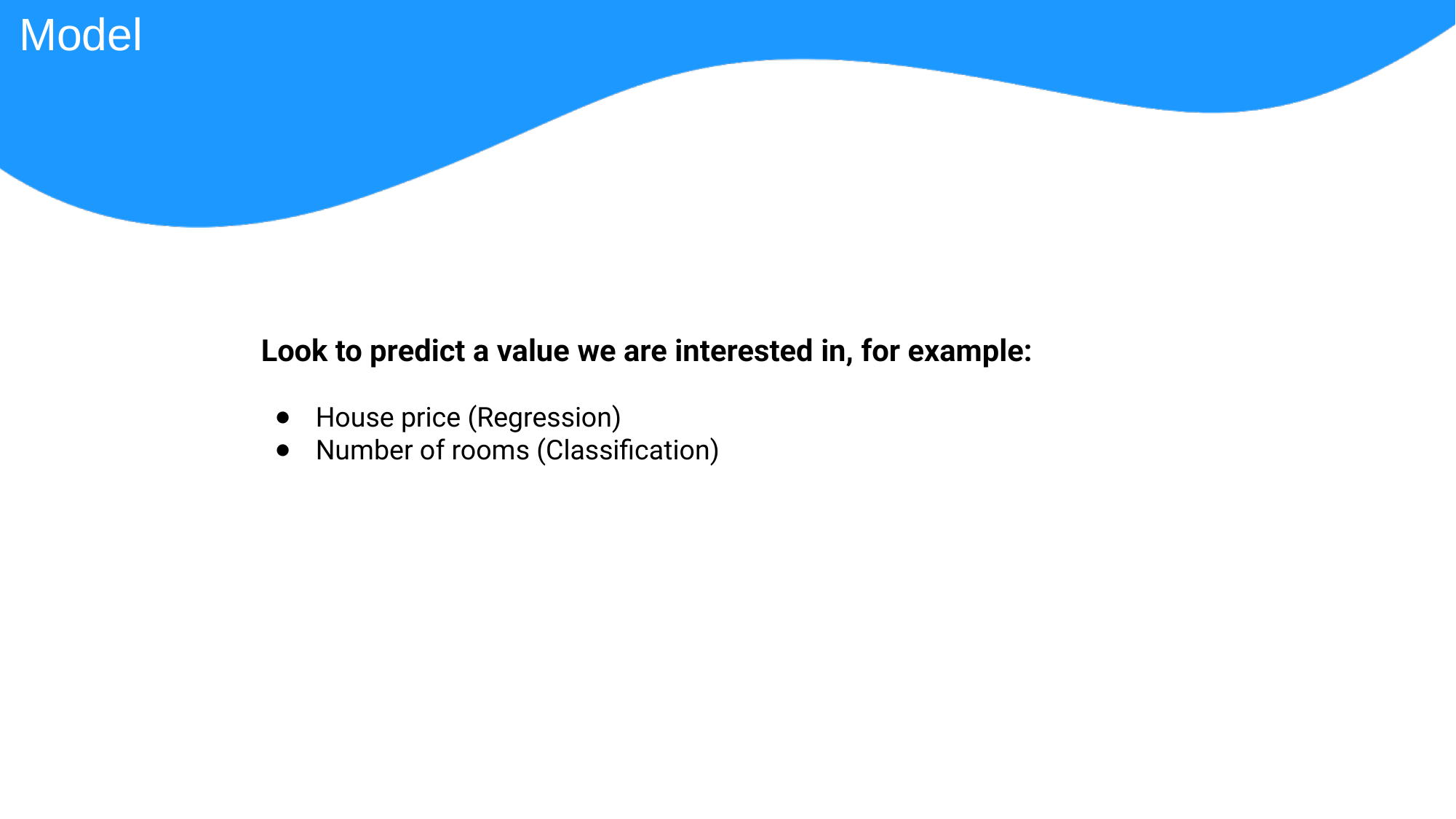

Model
Look to predict a value we are interested in, for example:

House price (Regression)
Number of rooms (Classification)